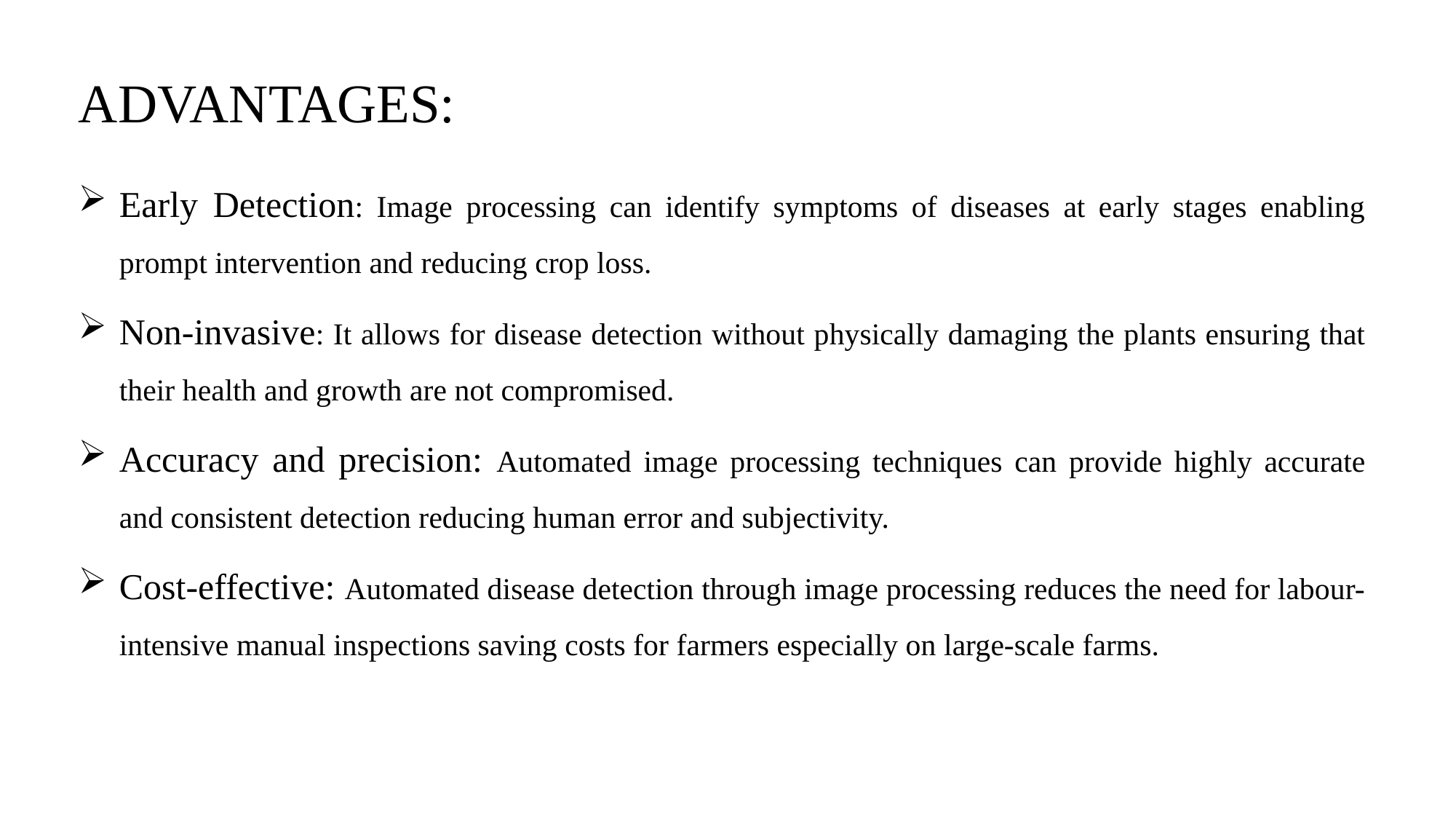

# ADVANTAGES:
Early Detection: Image processing can identify symptoms of diseases at early stages enabling prompt intervention and reducing crop loss.
Non-invasive: It allows for disease detection without physically damaging the plants ensuring that their health and growth are not compromised.
Accuracy and precision: Automated image processing techniques can provide highly accurate and consistent detection reducing human error and subjectivity.
Cost-effective: Automated disease detection through image processing reduces the need for labour-intensive manual inspections saving costs for farmers especially on large-scale farms.